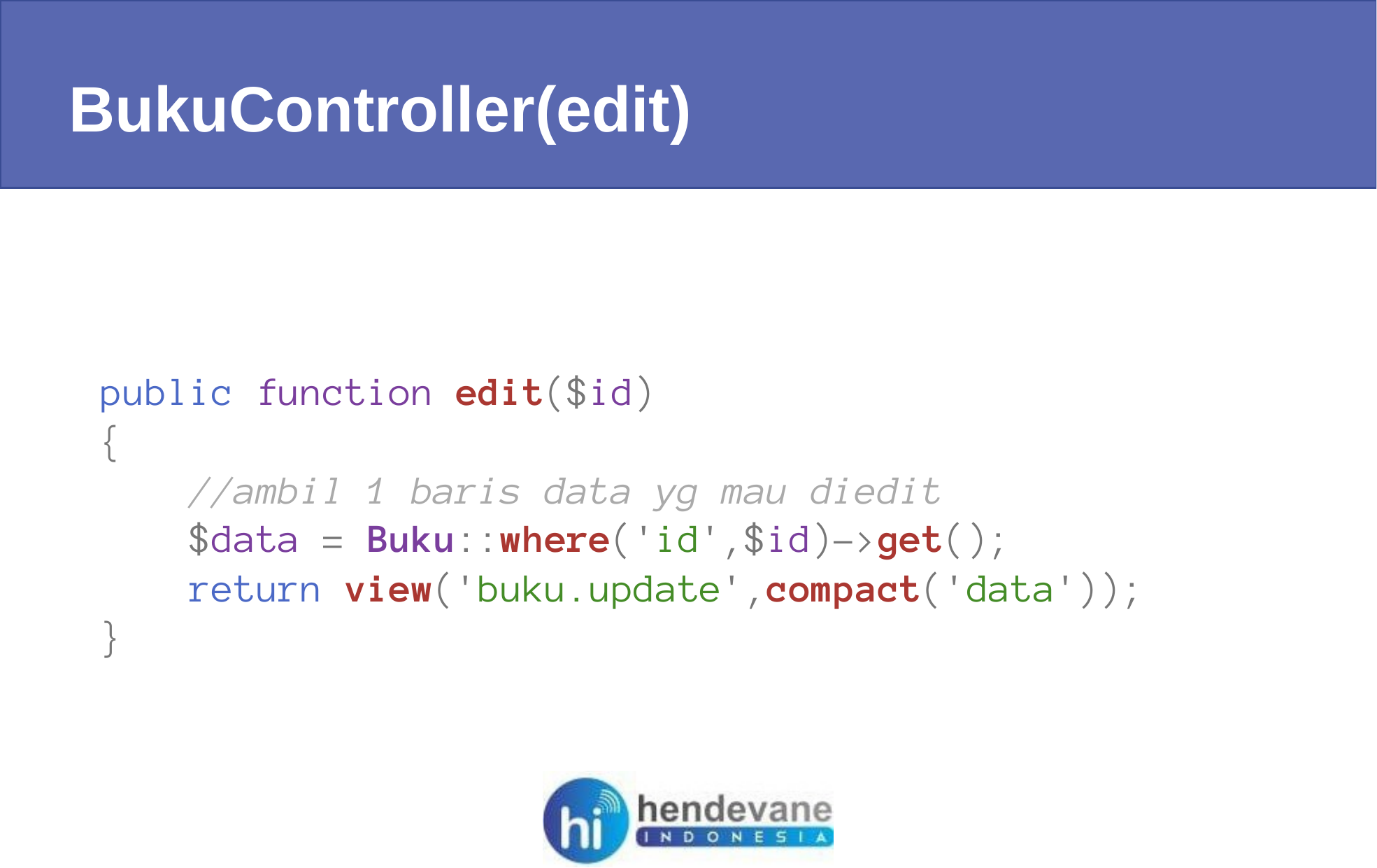

BukuController(edit)
 public function edit($id)
 {
     //ambil 1 baris data yg mau diedit
     $data = Buku::where('id',$id)->get();
     return view('buku.update',compact('data'));
 }